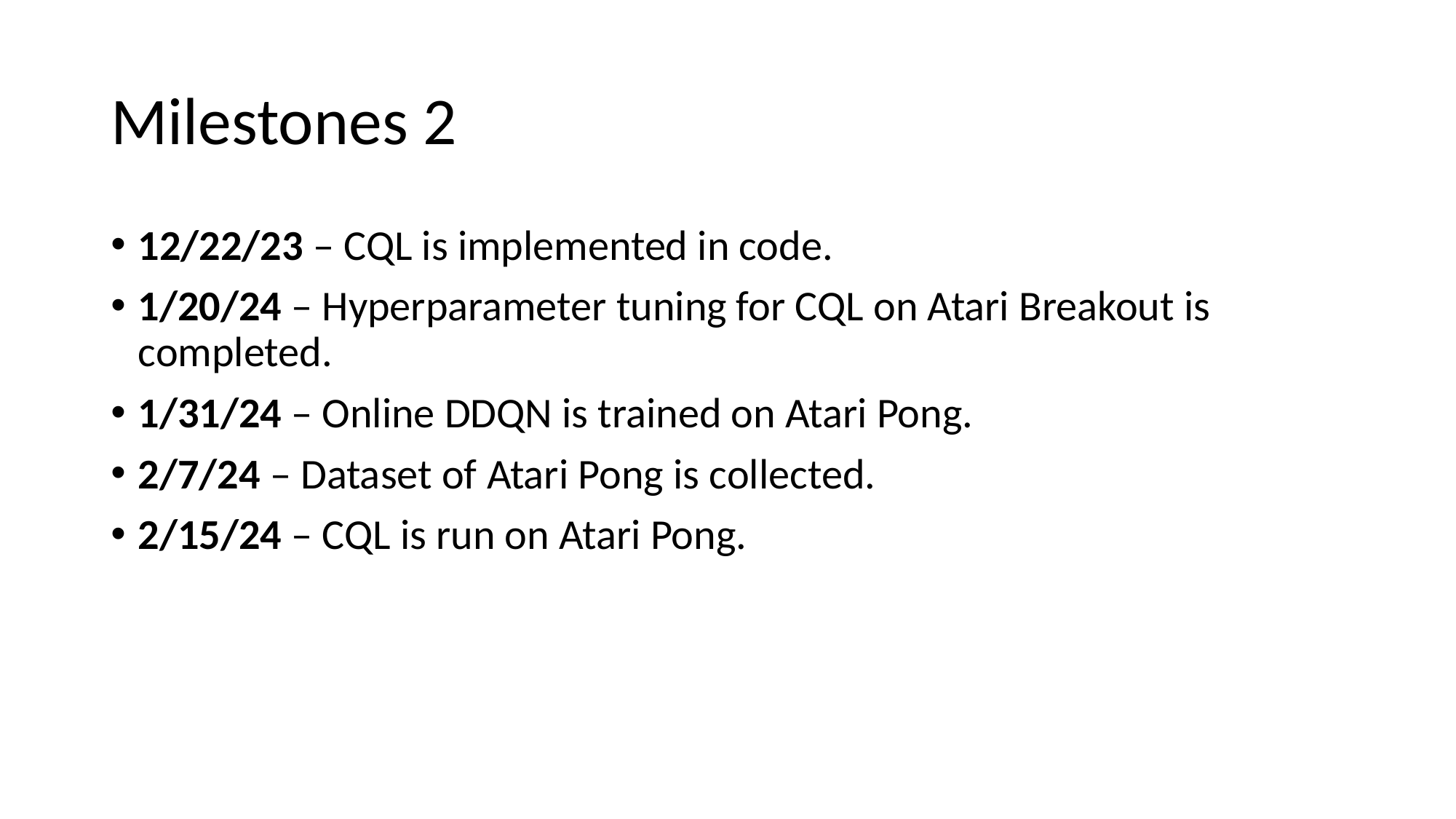

# Milestones 2
12/22/23 – CQL is implemented in code.
1/20/24 – Hyperparameter tuning for CQL on Atari Breakout is completed.
1/31/24 – Online DDQN is trained on Atari Pong.
2/7/24 – Dataset of Atari Pong is collected.
2/15/24 – CQL is run on Atari Pong.